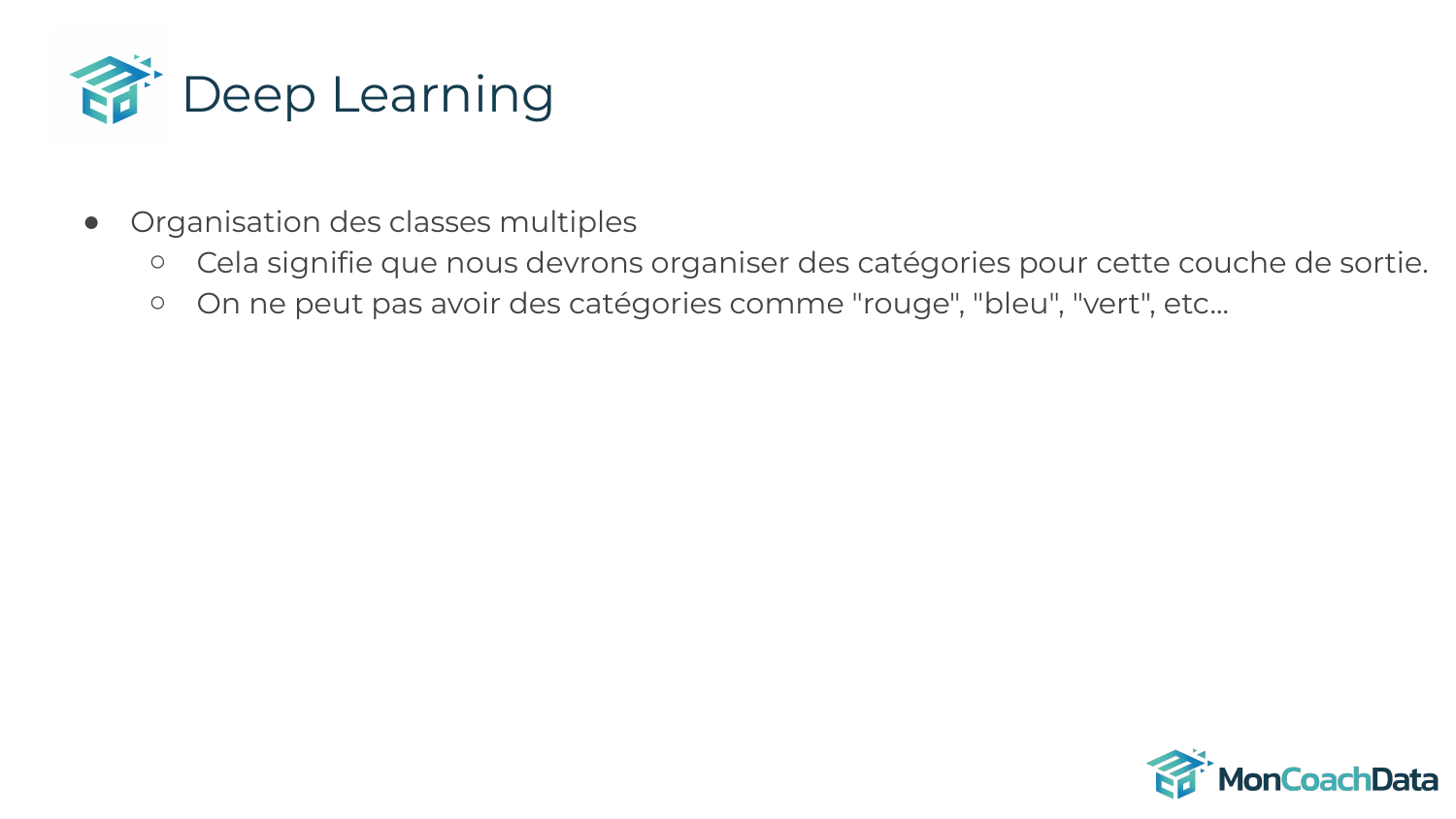

# Deep Learning

Organisation des classes multiples
Cela signifie que nous devrons organiser des catégories pour cette couche de sortie.
On ne peut pas avoir des catégories comme "rouge", "bleu", "vert", etc...